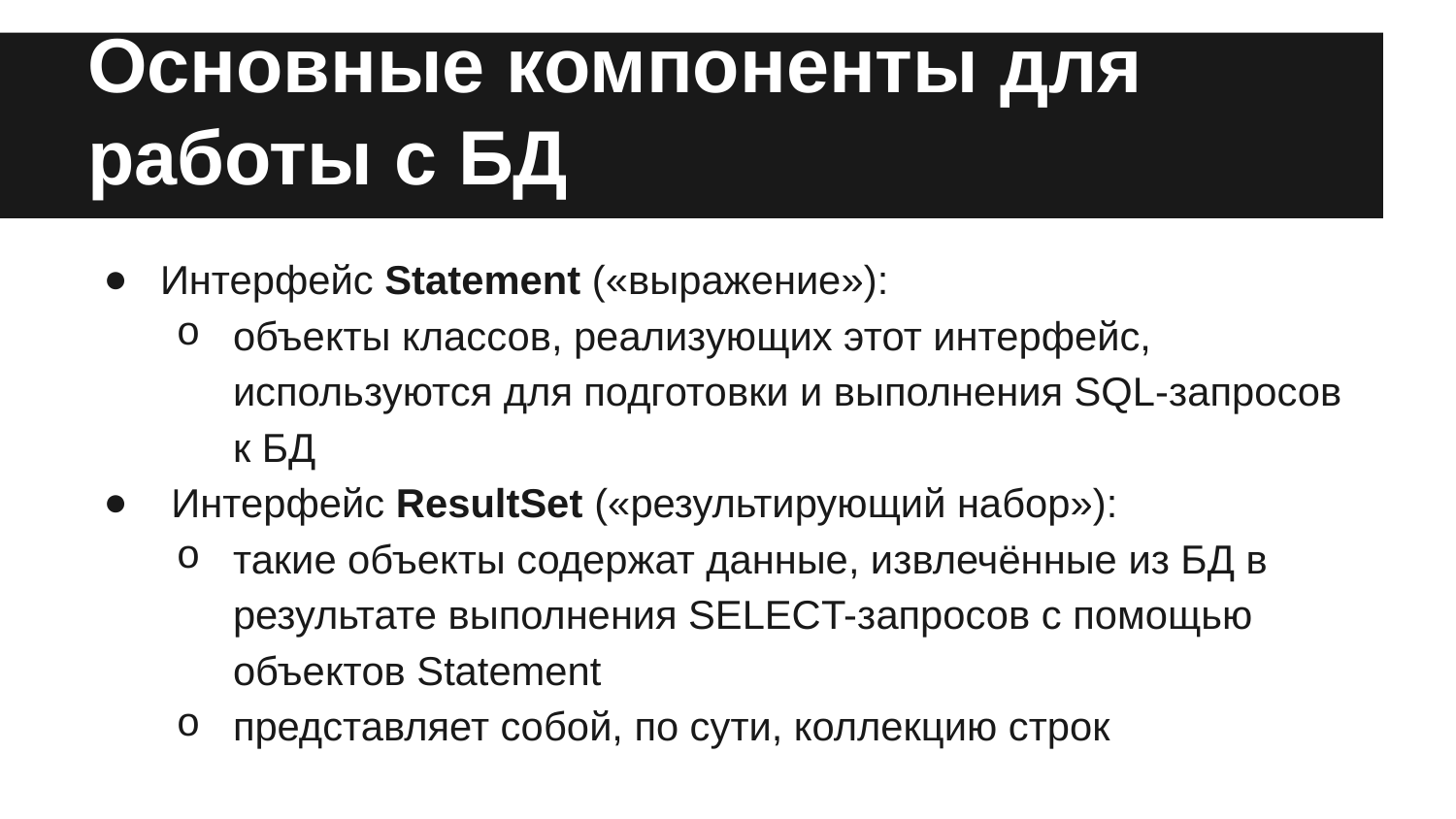

# Основные компоненты для работы с БД
Интерфейс Statement («выражение»):
объекты классов, реализующих этот интерфейс, используются для подготовки и выполнения SQL-запросов к БД
 Интерфейс ResultSet («результирующий набор»):
такие объекты содержат данные, извлечённые из БД в результате выполнения SELECT-запросов с помощью объектов Statement
представляет собой, по сути, коллекцию строк